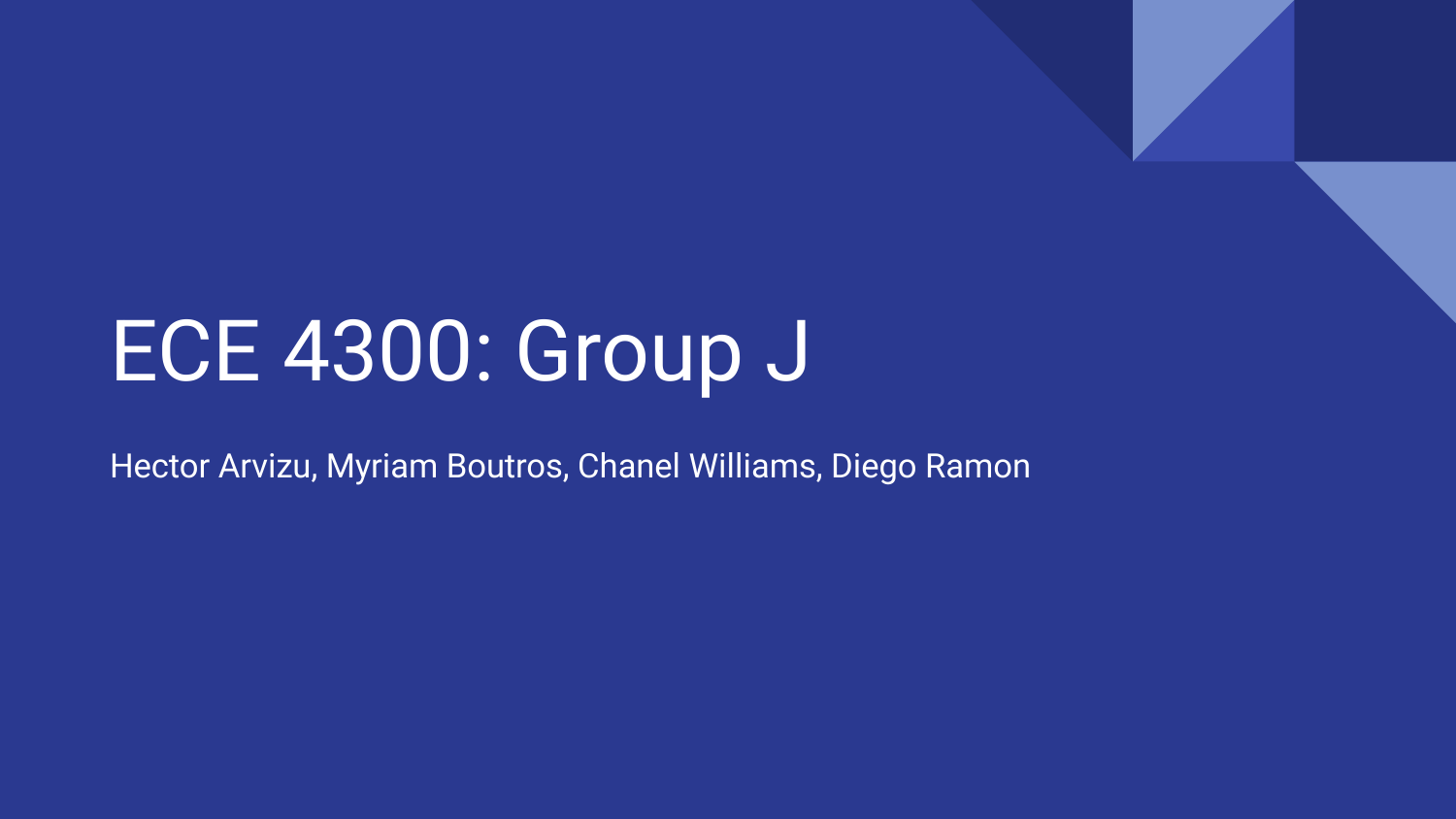

# ECE 4300: Group J
Hector Arvizu, Myriam Boutros, Chanel Williams, Diego Ramon